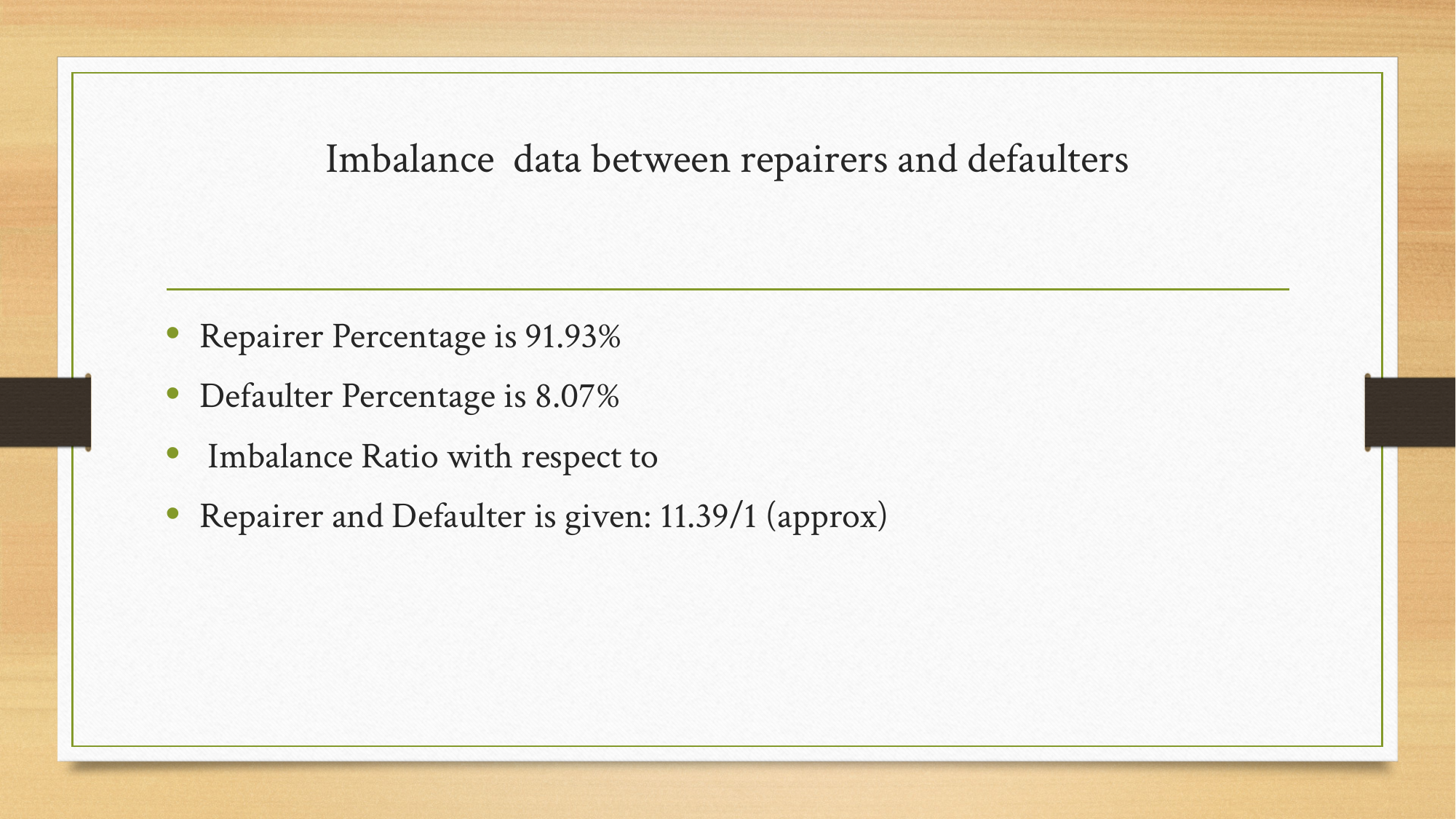

# Imbalance  data between repairers and defaulters

Repairer Percentage is 91.93%
Defaulter Percentage is 8.07%
 Imbalance Ratio with respect to
Repairer and Defaulter is given: 11.39/1 (approx)